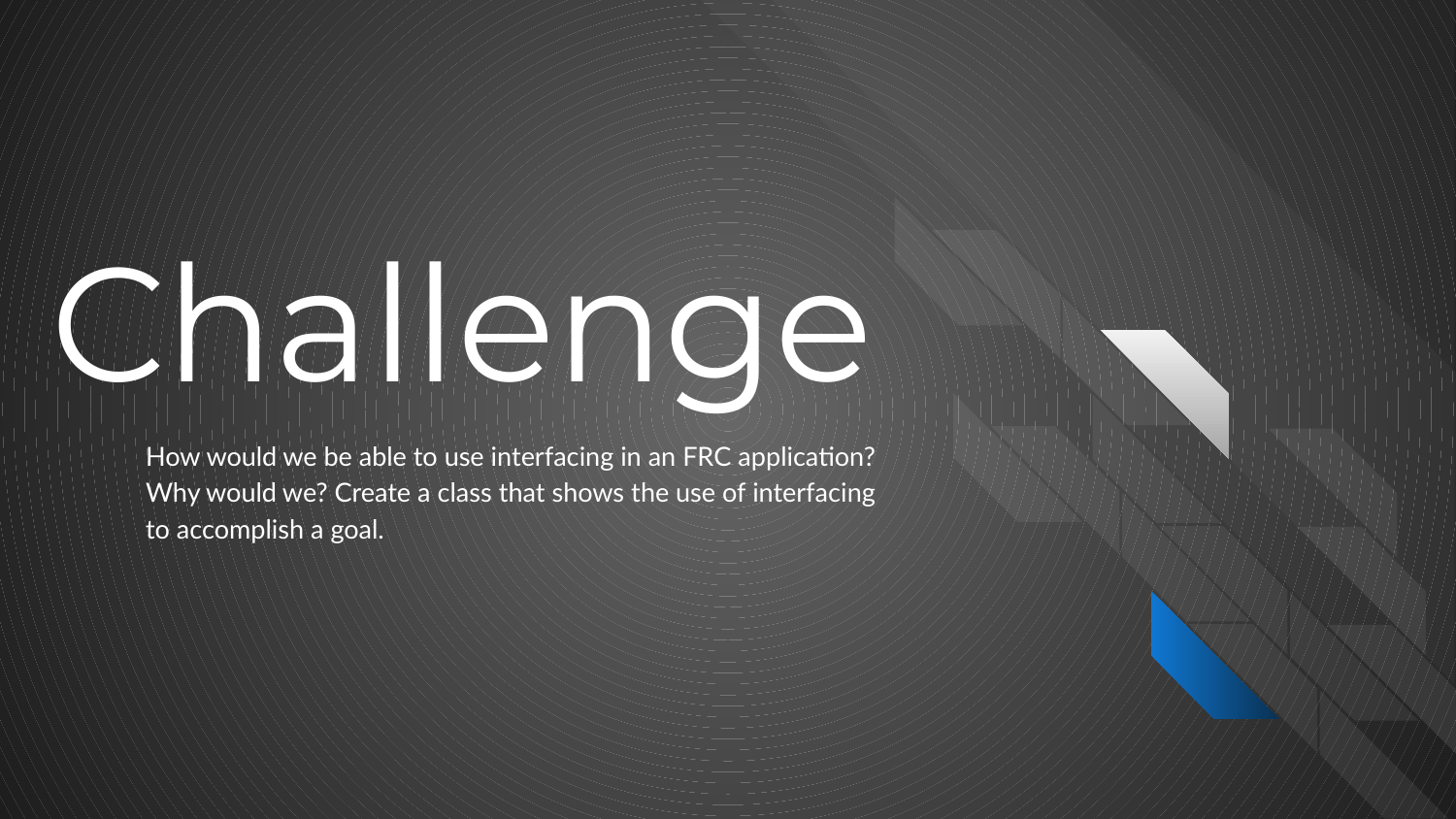

# Challenge
How would we be able to use interfacing in an FRC application? Why would we? Create a class that shows the use of interfacing to accomplish a goal.